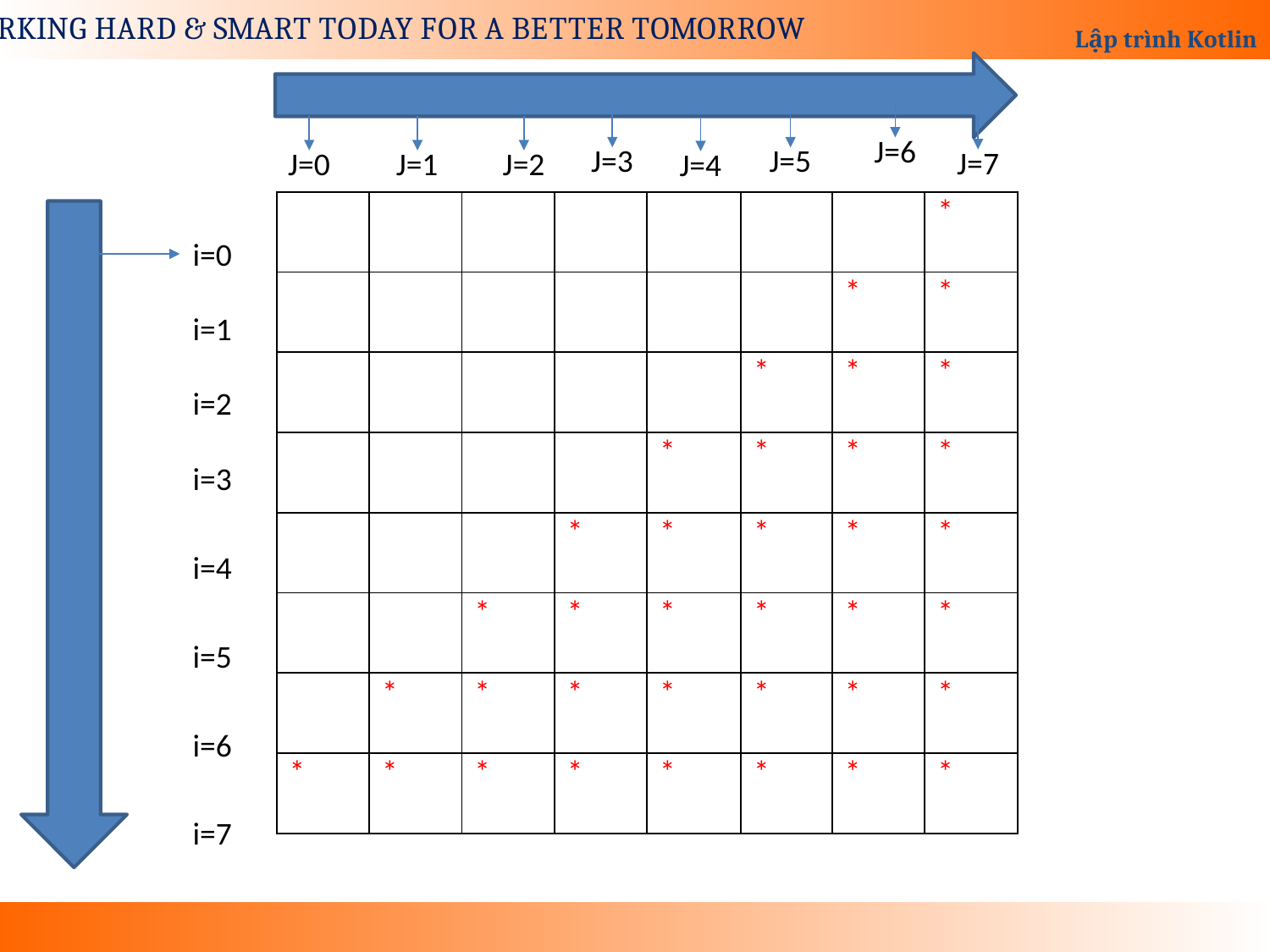

J=6
J=3
J=5
J=7
J=0
J=1
J=2
J=4
|  |  |  |  |  |  |  | \* |
| --- | --- | --- | --- | --- | --- | --- | --- |
|  |  |  |  |  |  | \* | \* |
|  |  |  |  |  | \* | \* | \* |
|  |  |  |  | \* | \* | \* | \* |
|  |  |  | \* | \* | \* | \* | \* |
|  |  | \* | \* | \* | \* | \* | \* |
|  | \* | \* | \* | \* | \* | \* | \* |
| \* | \* | \* | \* | \* | \* | \* | \* |

i=0
i=1
i=2
i=3
i=4
i=5
i=6
i=7